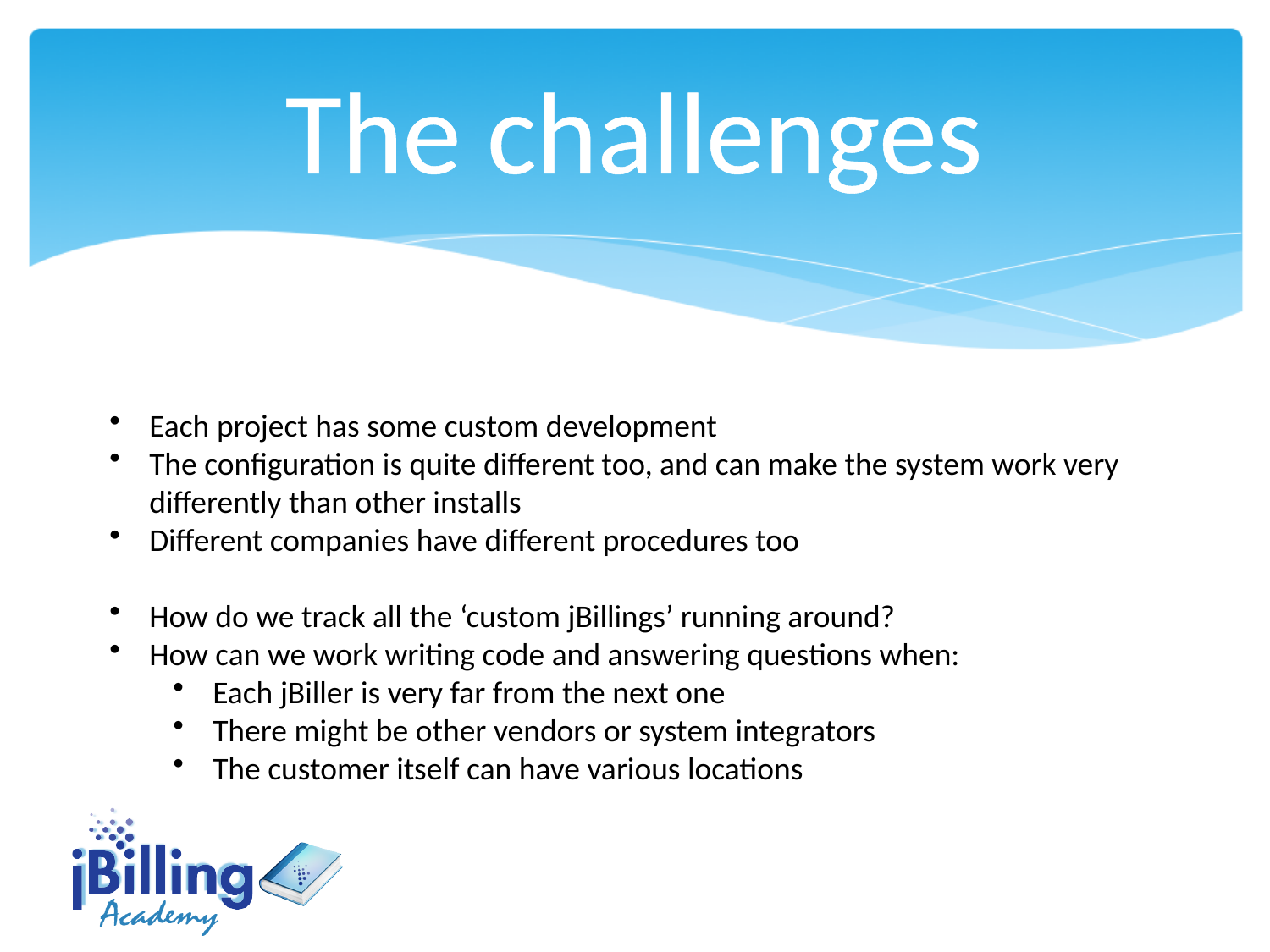

The challenges
Each project has some custom development
The configuration is quite different too, and can make the system work very differently than other installs
Different companies have different procedures too
How do we track all the ‘custom jBillings’ running around?
How can we work writing code and answering questions when:
Each jBiller is very far from the next one
There might be other vendors or system integrators
The customer itself can have various locations